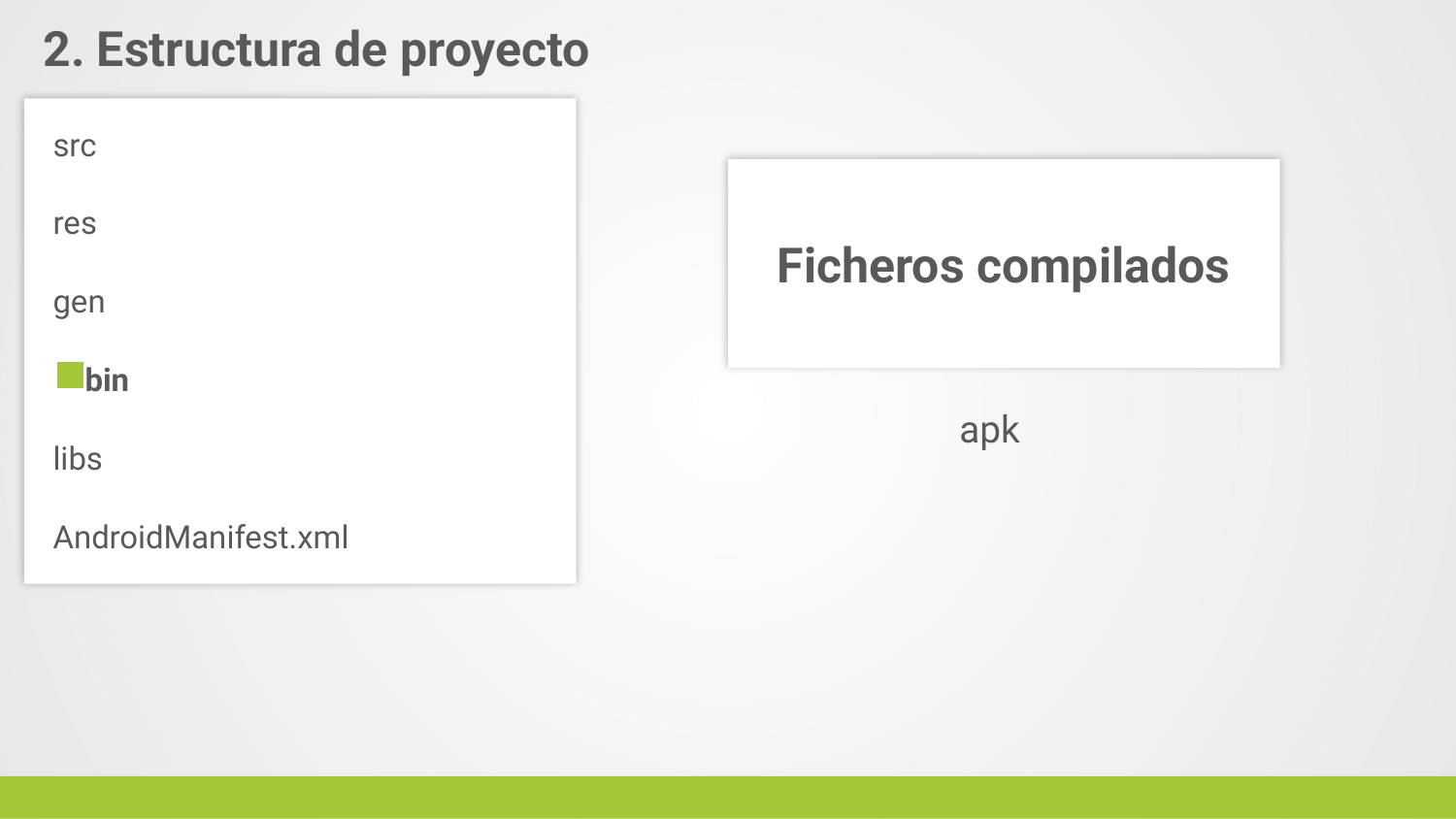

# 2. Estructura de proyecto

src

Ficheros compilados
res
gen
    bin

apk
libs
AndroidManifest.xml